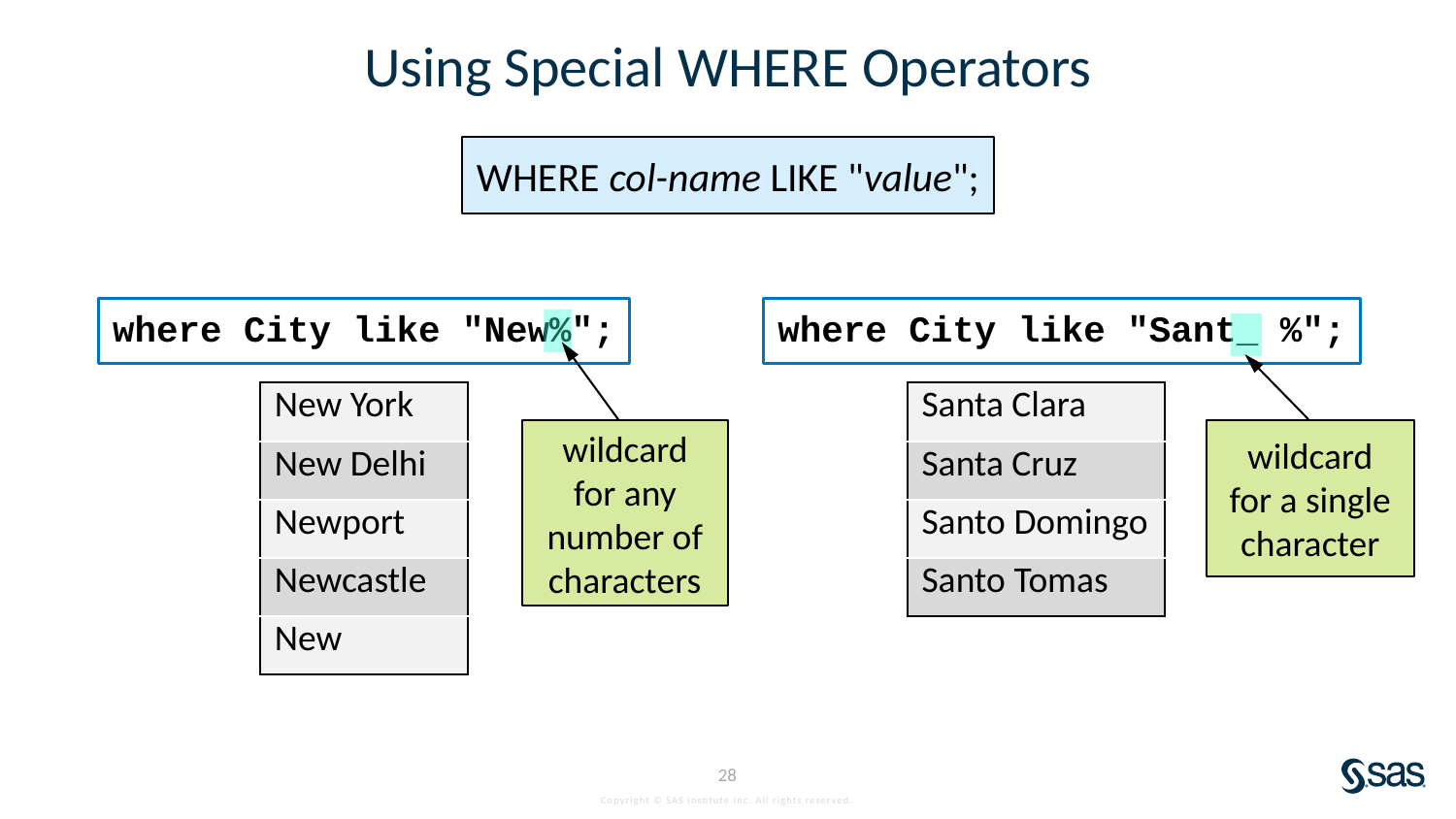

# Using Special WHERE Operators
WHERE col-name LIKE "value";
where City like "New%";
where City like "Sant_ %";

| New York |
| --- |
| New Delhi |
| Newport |
| Newcastle |
| New |
| Santa Clara |
| --- |
| Santa Cruz |
| Santo Domingo |
| Santo Tomas |
wildcard
for any number of characters
wildcard
for a single character